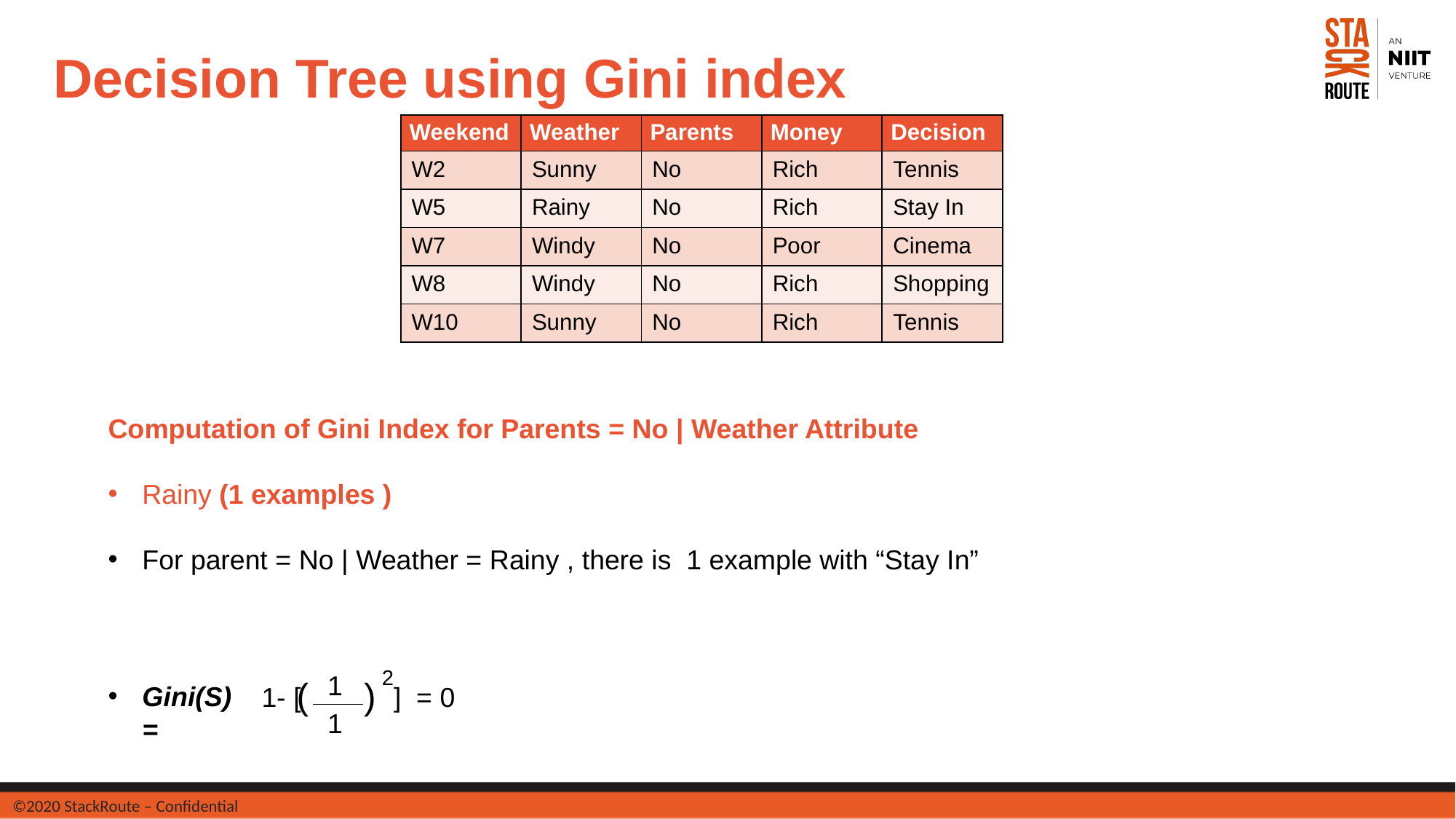

Decision Tree using Gini index
| Weekend | Weather | Parents | Money | Decision |
| --- | --- | --- | --- | --- |
| W2 | Sunny | No | Rich | Tennis |
| W5 | Rainy | No | Rich | Stay In |
| W7 | Windy | No | Poor | Cinema |
| W8 | Windy | No | Rich | Shopping |
| W10 | Sunny | No | Rich | Tennis |
Computation of Gini Index for Parents = No | Weather Attribute

Rainy (1 examples )

For parent = No | Weather = Rainy , there is  1 example with “Stay In”

2
1
1
(
)
Gini(S) =
1- [
]
= 0